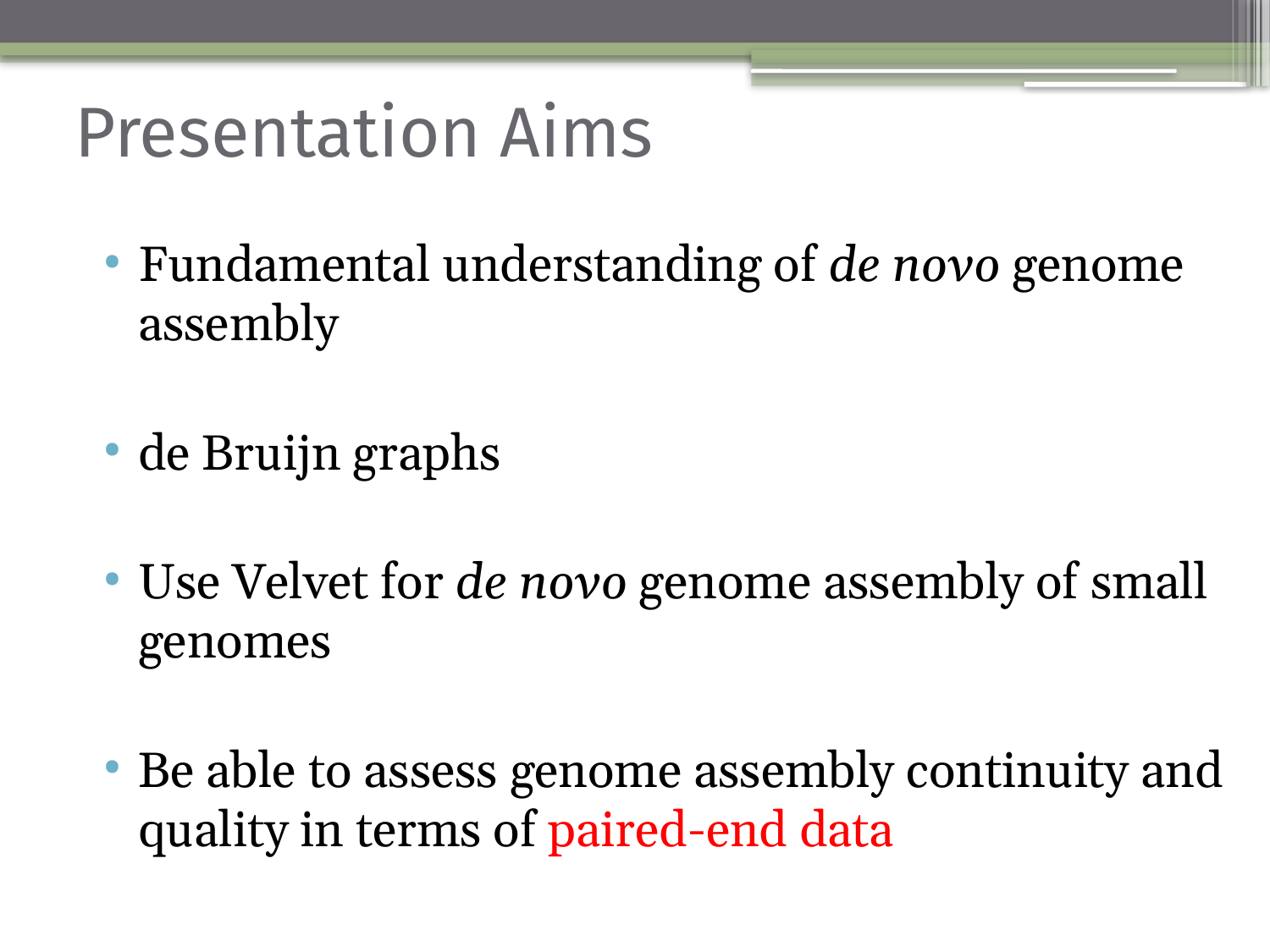

# Presentation Aims
Fundamental understanding of de novo genome assembly

de Bruijn graphs

Use Velvet for de novo genome assembly of small genomes

Be able to assess genome assembly continuity and quality in terms of paired-end data